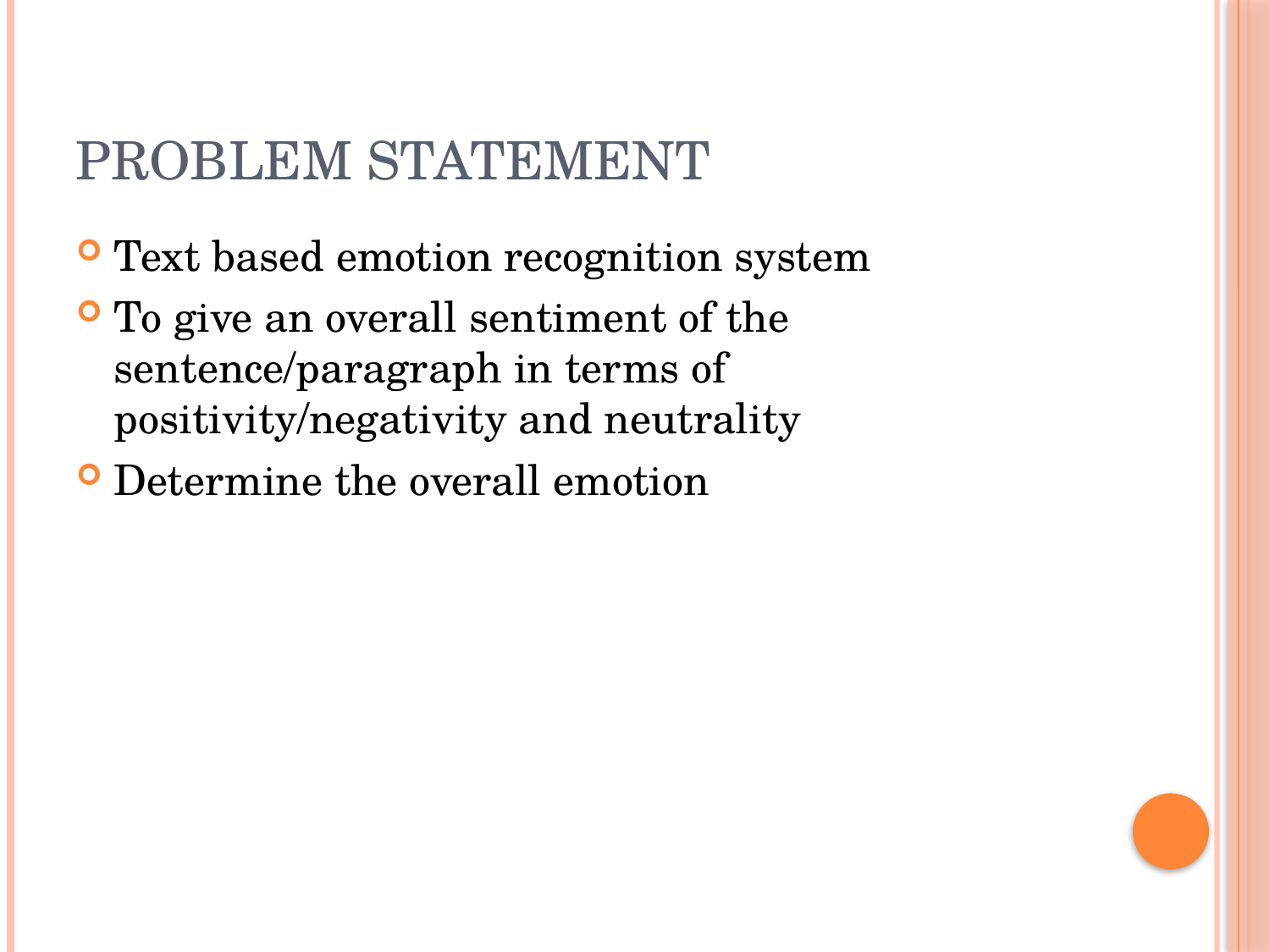

# Problem Statement
Text based emotion recognition system
To give an overall sentiment of the sentence/paragraph in terms of positivity/negativity and neutrality
Determine the overall emotion